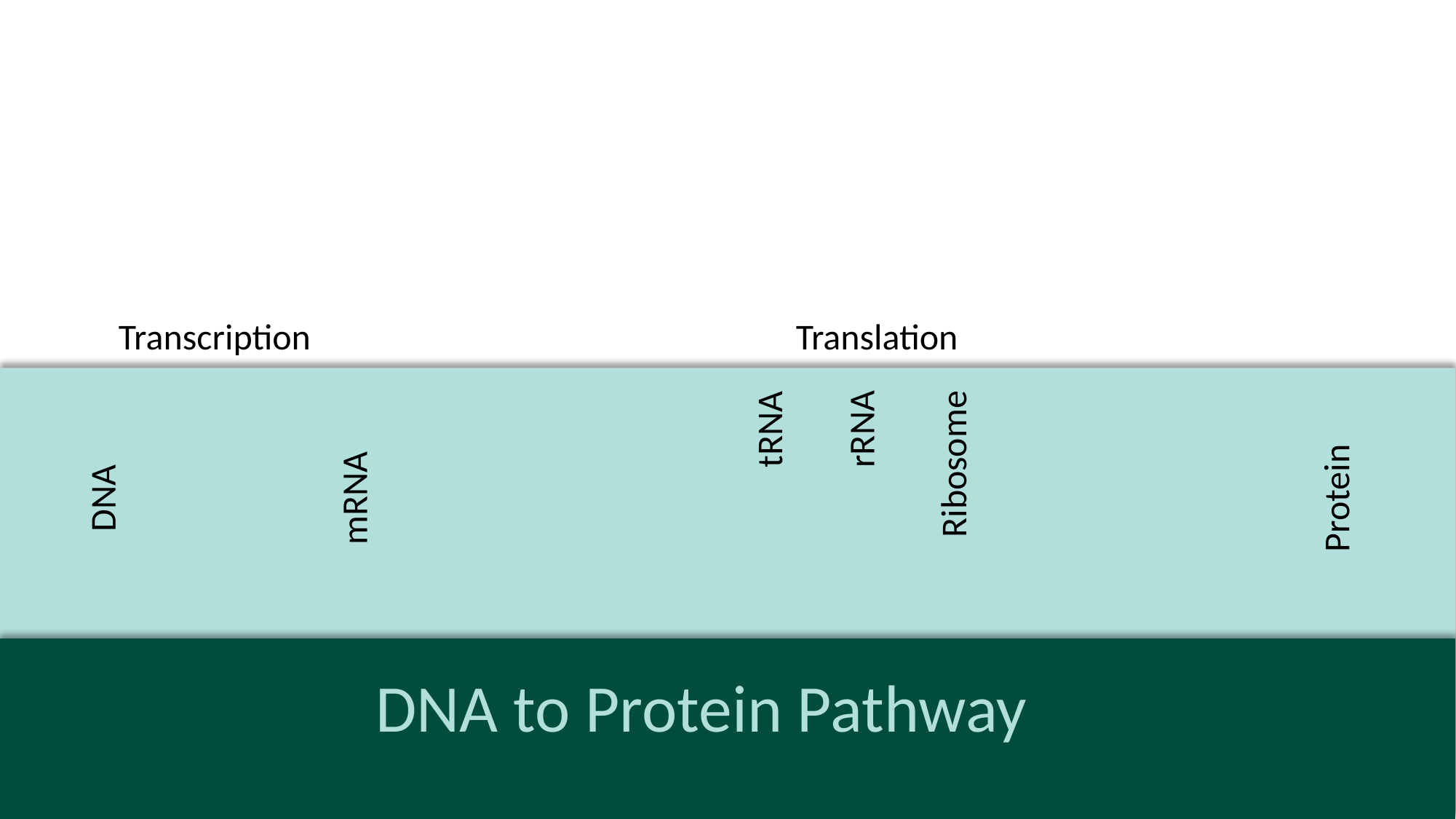

Transcription
Translation
rRNA
Ribosome
mRNA
tRNA
DNA
Protein
# DNA to Protein Pathway